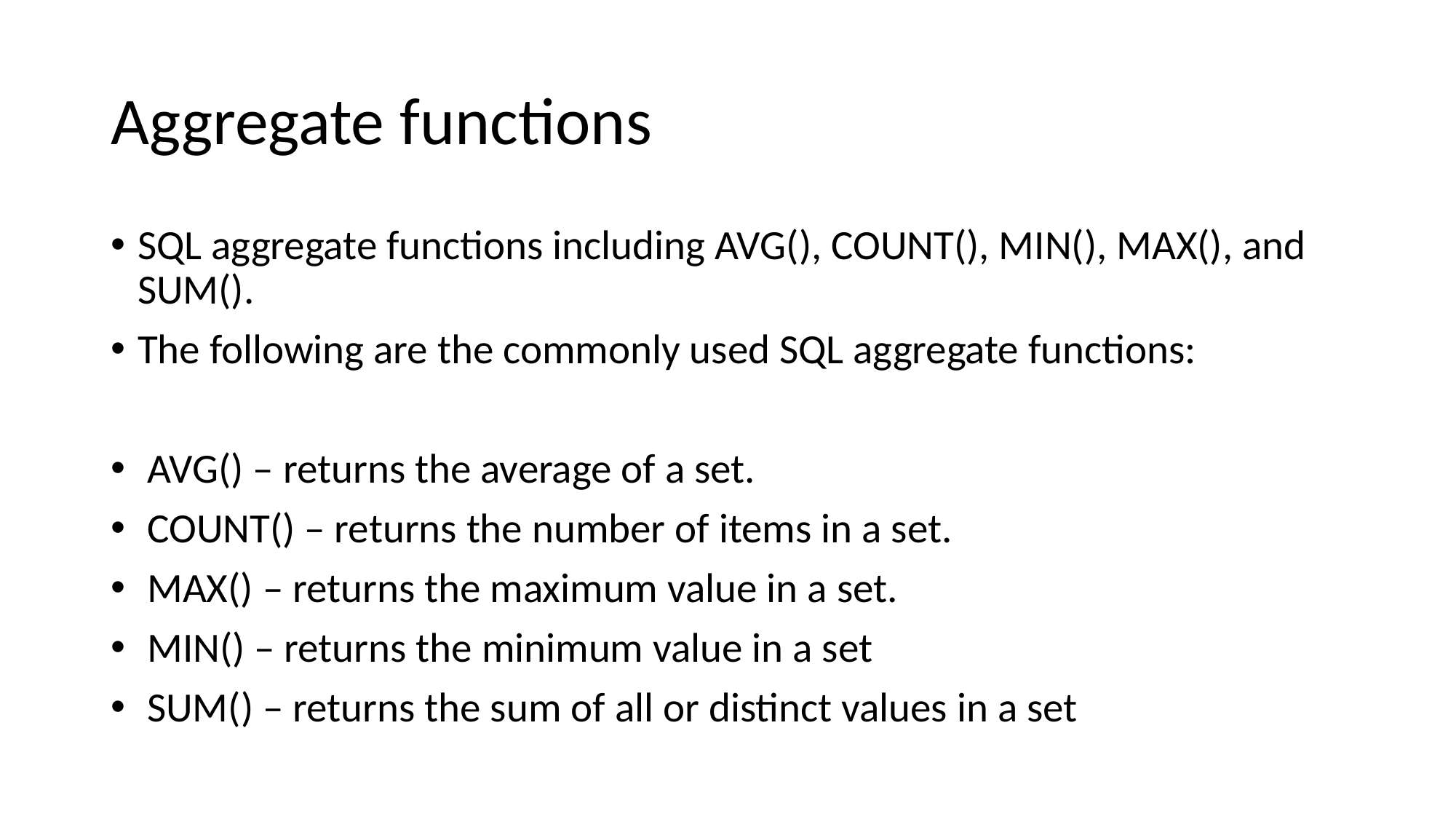

# Aggregate functions
SQL aggregate functions including AVG(), COUNT(), MIN(), MAX(), and SUM().
The following are the commonly used SQL aggregate functions:

 AVG() – returns the average of a set.
 COUNT() – returns the number of items in a set.
 MAX() – returns the maximum value in a set.
 MIN() – returns the minimum value in a set
 SUM() – returns the sum of all or distinct values in a set